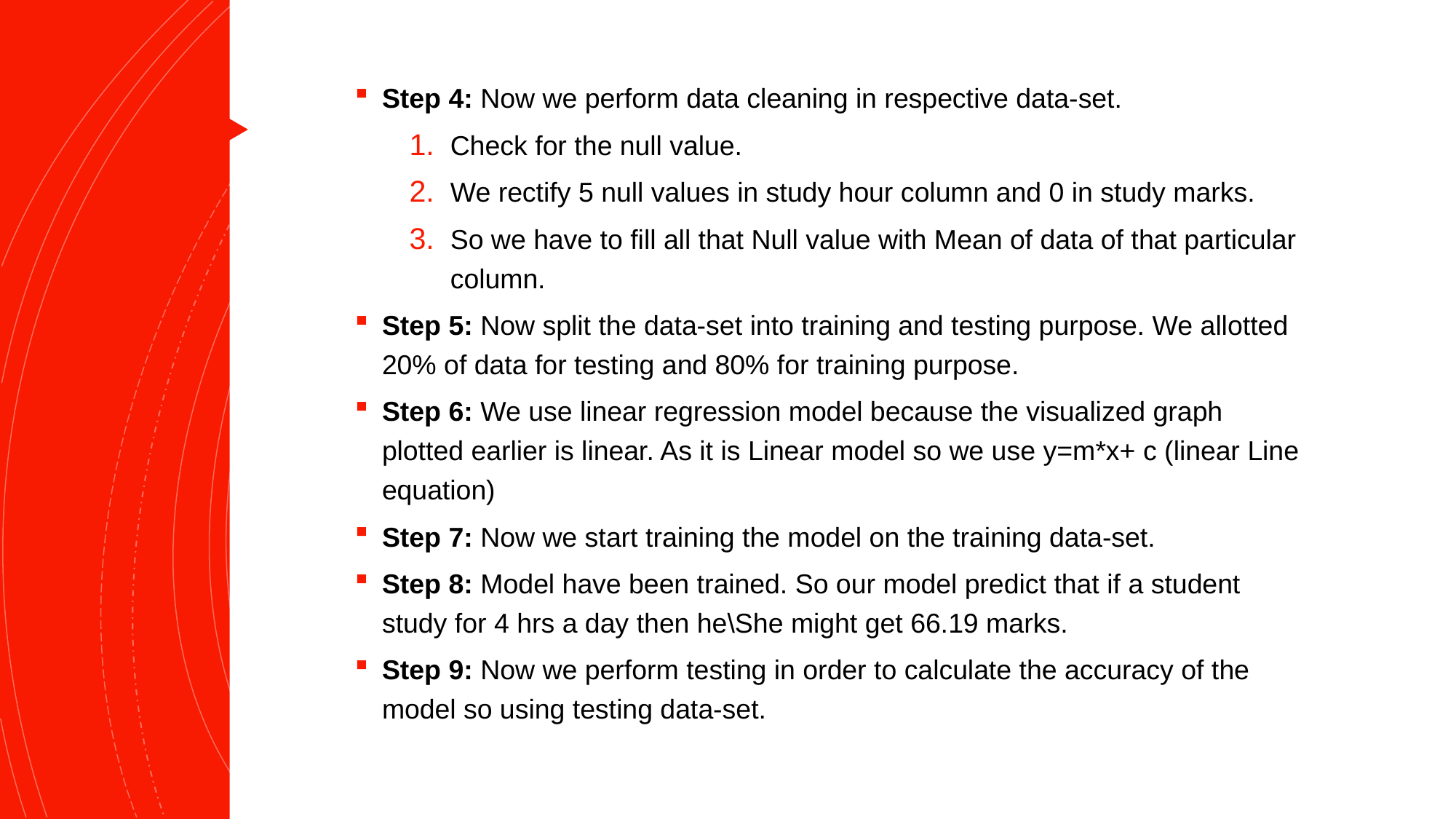

Step 4: Now we perform data cleaning in respective data-set.
Check for the null value.
We rectify 5 null values in study hour column and 0 in study marks.
So we have to fill all that Null value with Mean of data of that particular column.
Step 5: Now split the data-set into training and testing purpose. We allotted 20% of data for testing and 80% for training purpose.
Step 6: We use linear regression model because the visualized graph plotted earlier is linear. As it is Linear model so we use y=m*x+ c (linear Line equation)
Step 7: Now we start training the model on the training data-set.
Step 8: Model have been trained. So our model predict that if a student study for 4 hrs a day then he\She might get 66.19 marks.
Step 9: Now we perform testing in order to calculate the accuracy of the model so using testing data-set.